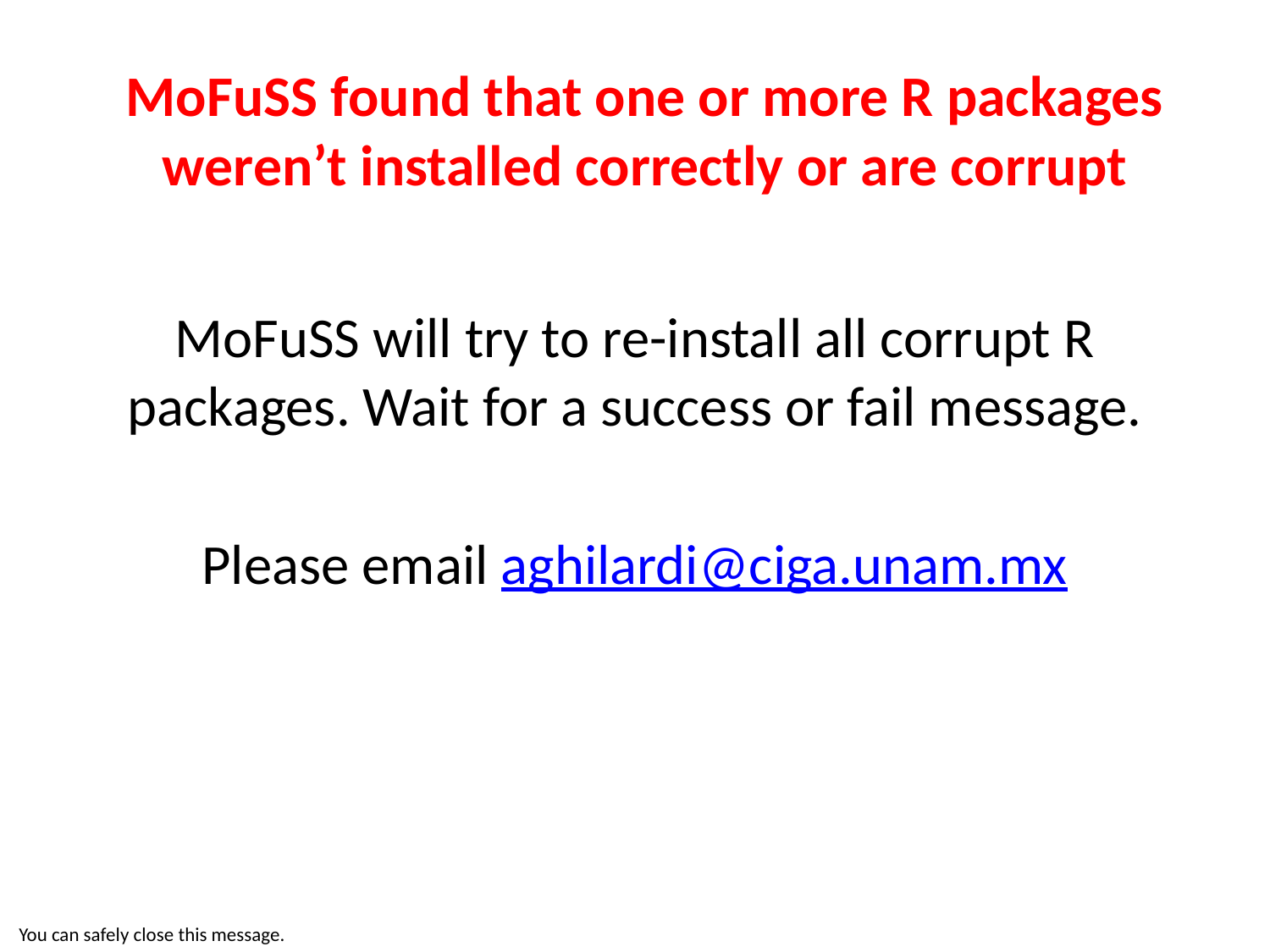

# MoFuSS found that one or more R packages weren’t installed correctly or are corrupt

MoFuSS will try to re-install all corrupt R packages. Wait for a success or fail message.

Please email aghilardi@ciga.unam.mx
You can safely close this message.